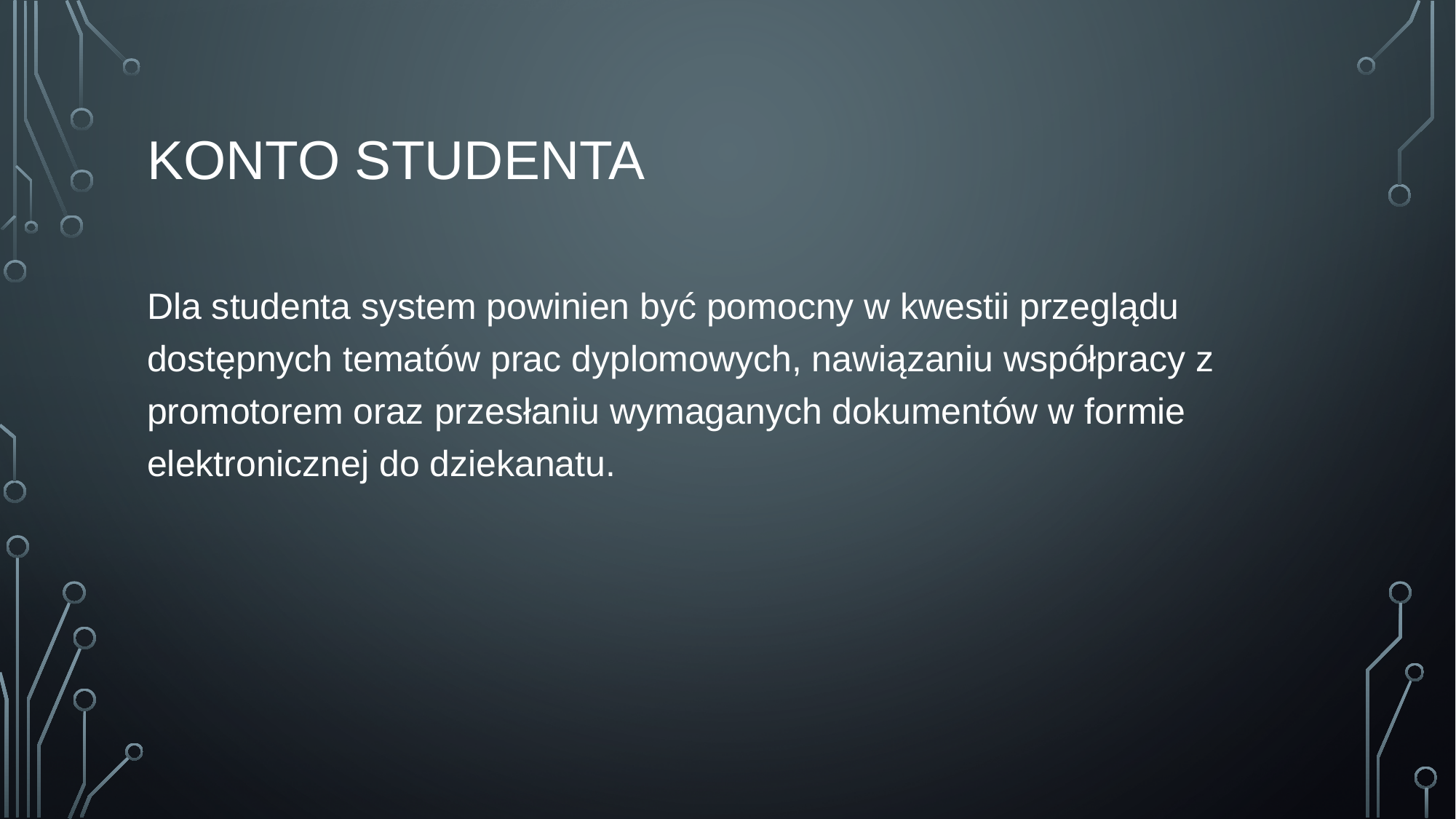

# Konto studenta
Dla studenta system powinien być pomocny w kwestii przeglądu dostępnych tematów prac dyplomowych, nawiązaniu współpracy z promotorem oraz przesłaniu wymaganych dokumentów w formie elektronicznej do dziekanatu.